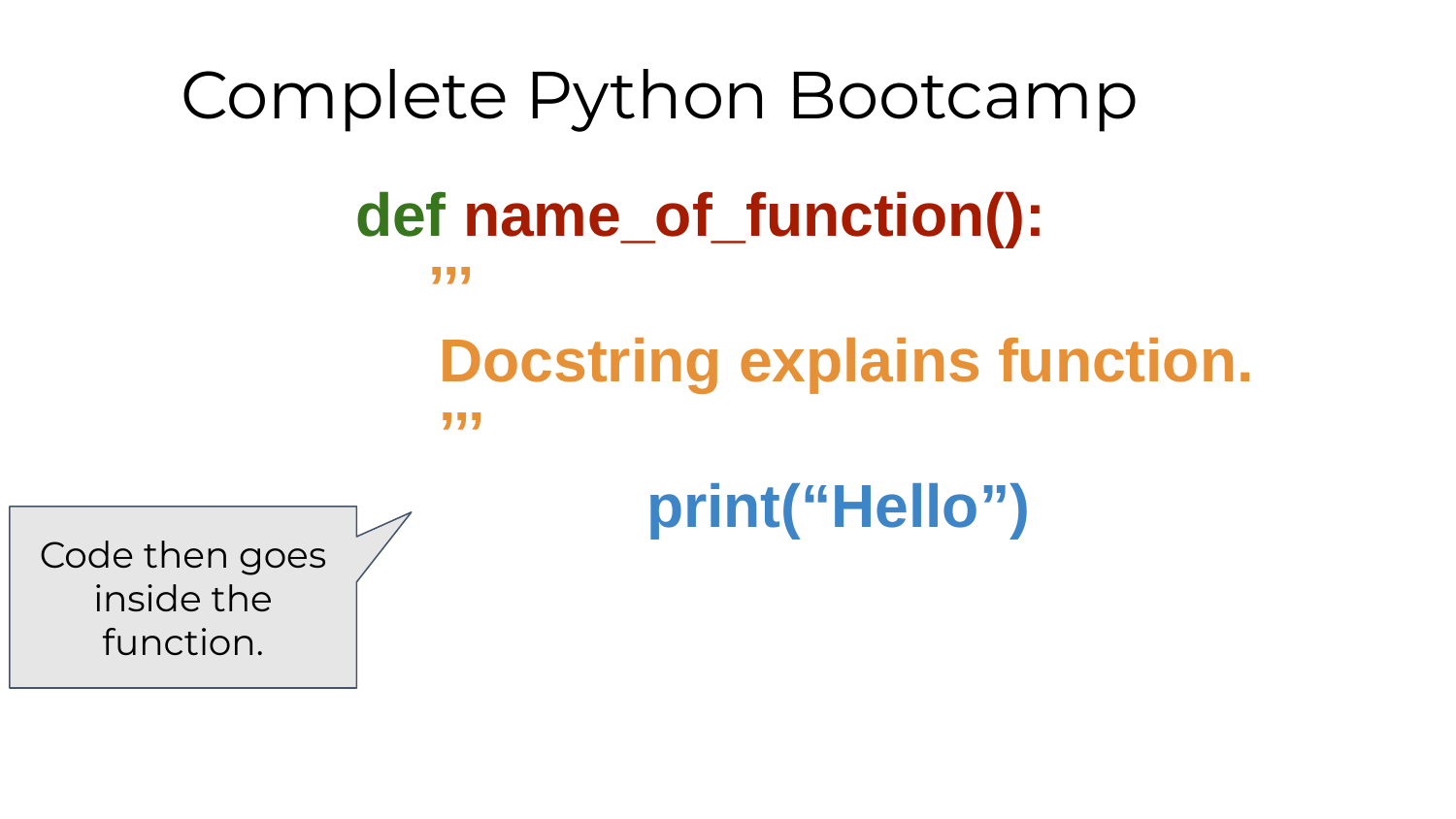

# Complete Python Bootcamp

def name_of_function():
	’’’
     Docstring explains function.
     ’’’
        				print(“Hello”)

Code then goes inside the function.